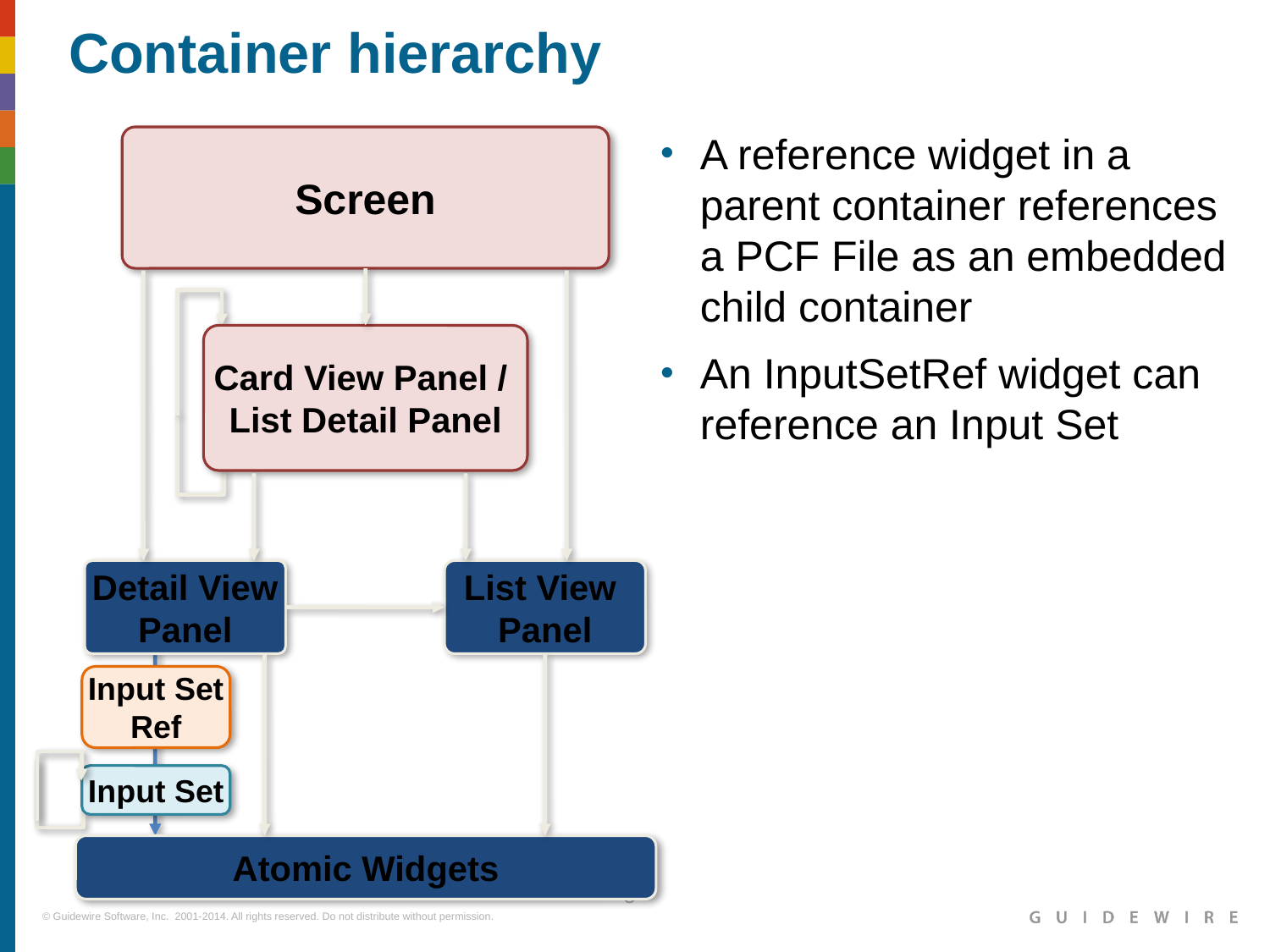

Container hierarchy
Screen
A reference widget in a parent container references a PCF File as an embedded child container
An InputSetRef widget can reference an Input Set

Card View Panel /
List Detail Panel

Detail View
Panel
List View
Panel

 Input Set
Ref

Input Set

Atomic Widgets